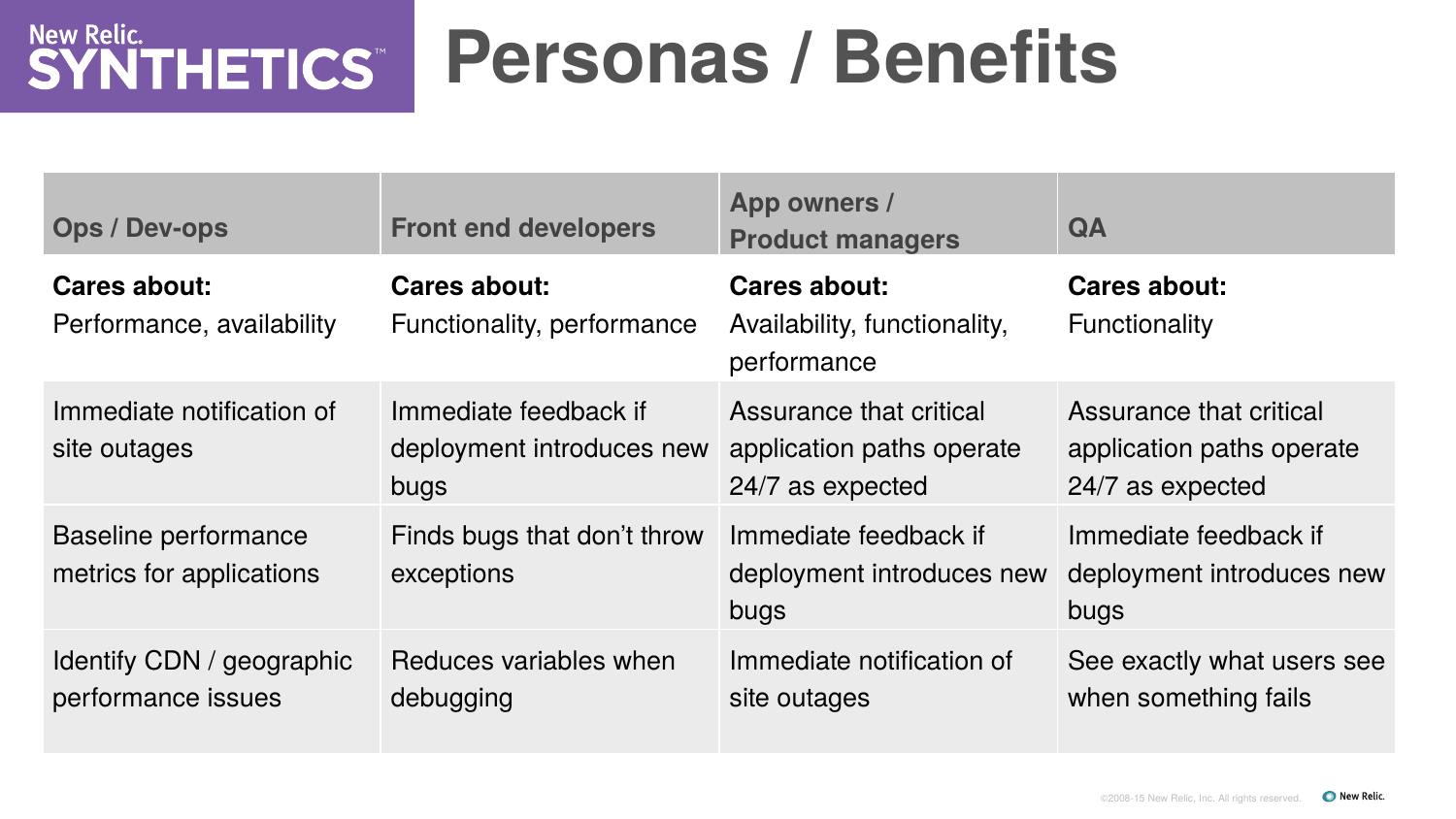

Personas / Benefits

| Ops / Dev-ops | Front end developers | App owners / Product managers | QA |
| --- | --- | --- | --- |
| Cares about: Performance, availability | Cares about: Functionality, performance | Cares about: Availability, functionality, performance | Cares about: Functionality |
| Immediate notification of site outages | Immediate feedback if deployment introduces new bugs | Assurance that critical application paths operate 24/7 as expected | Assurance that critical application paths operate 24/7 as expected |
| Baseline performance metrics for applications | Finds bugs that don’t throw exceptions | Immediate feedback if deployment introduces new bugs | Immediate feedback if deployment introduces new bugs |
| Identify CDN / geographic performance issues | Reduces variables when debugging | Immediate notification of site outages | See exactly what users see when something fails |